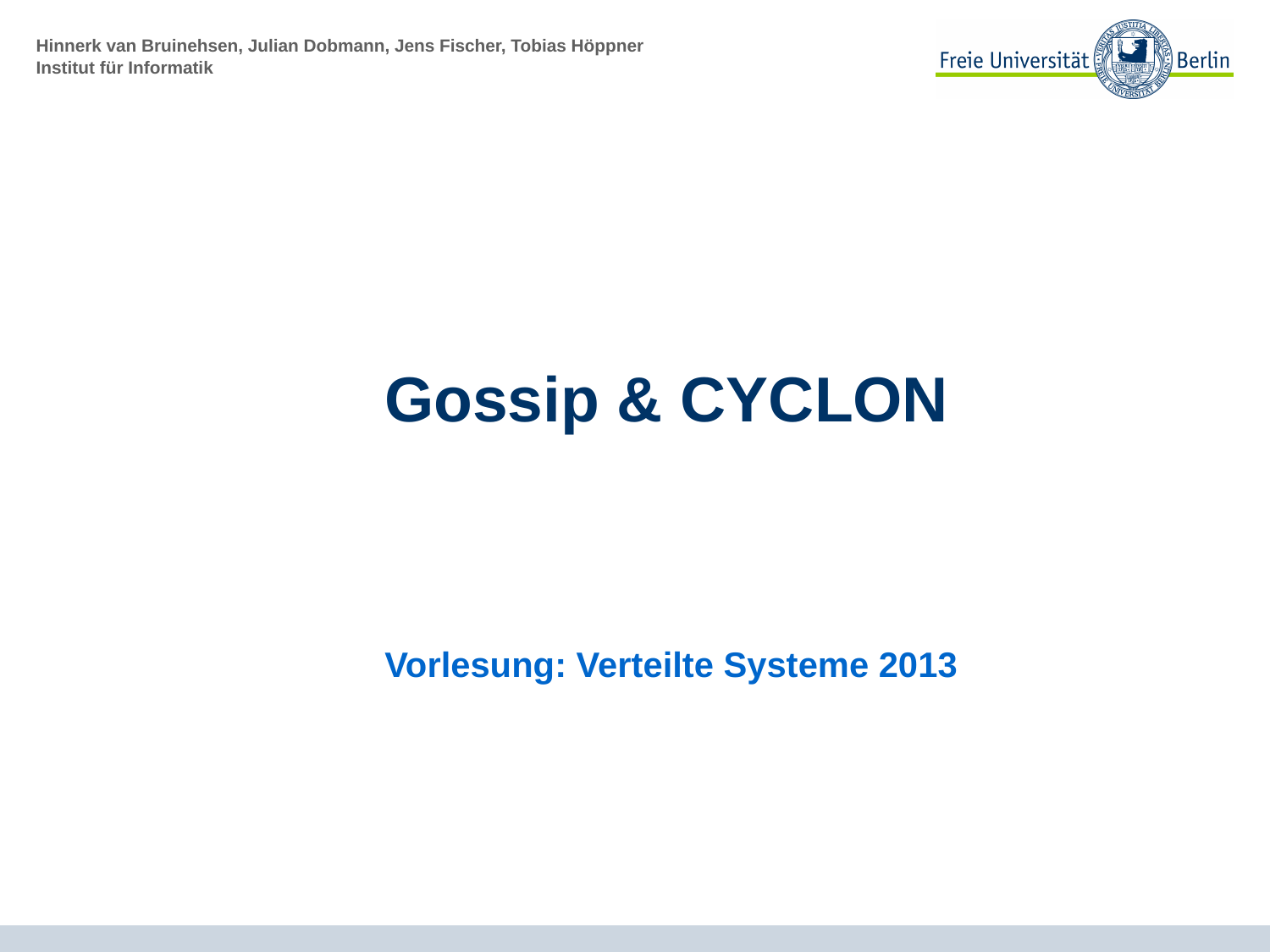

# Gossip & CYCLON
Vorlesung: Verteilte Systeme 2013